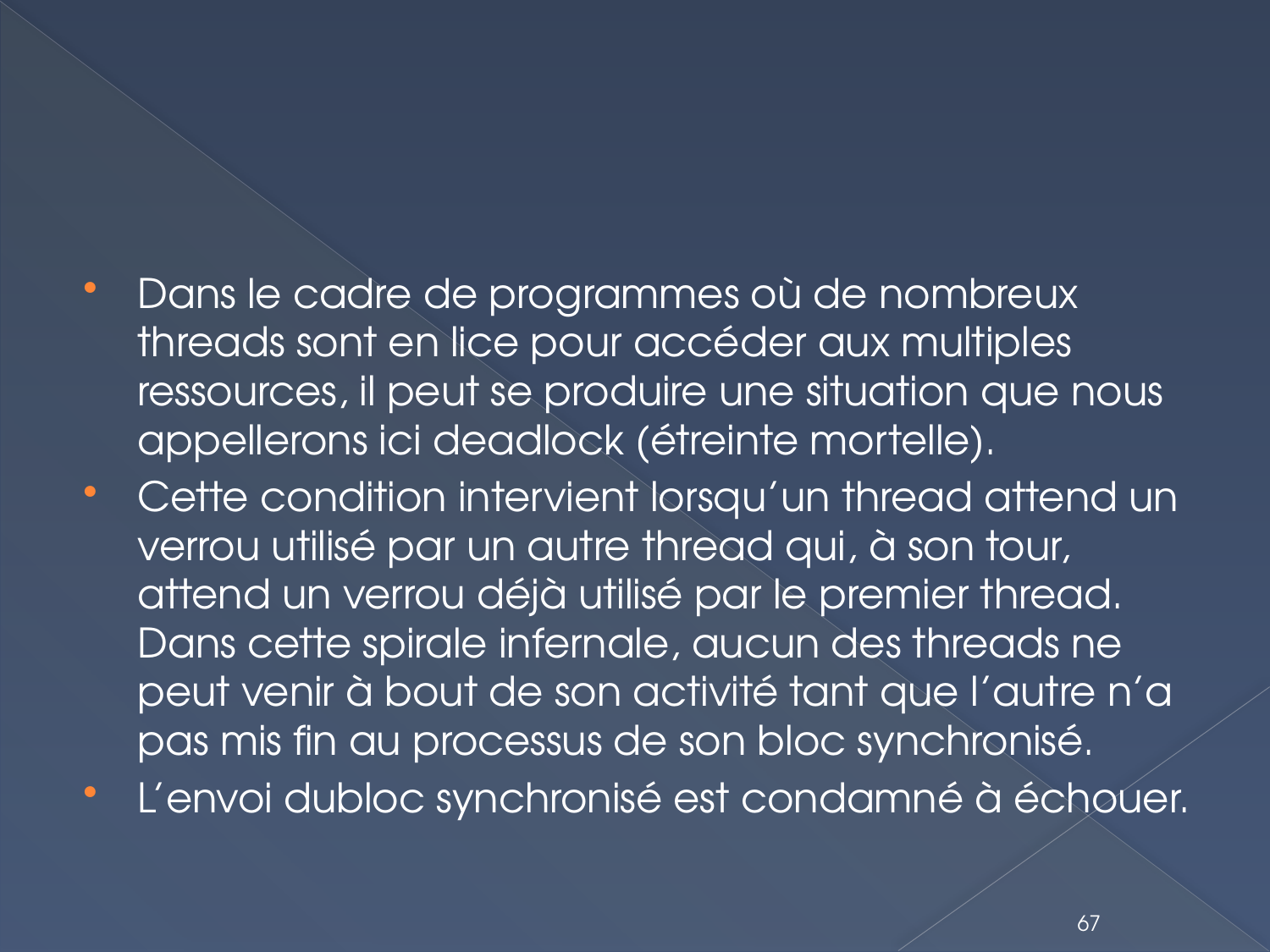

#
Dans le cadre de programmes où de nombreux threads sont en lice pour accéder aux multiples ressources, il peut se produire une situation que nous appellerons ici deadlock (étreinte mortelle).
Cette condition intervient lorsqu’un thread attend un verrou utilisé par un autre thread qui, à son tour, attend un verrou déjà utilisé par le premier thread. Dans cette spirale infernale, aucun des threads ne peut venir à bout de son activité tant que l’autre n’a pas mis fin au processus de son bloc synchronisé.
L’envoi dubloc synchronisé est condamné à échouer.
67